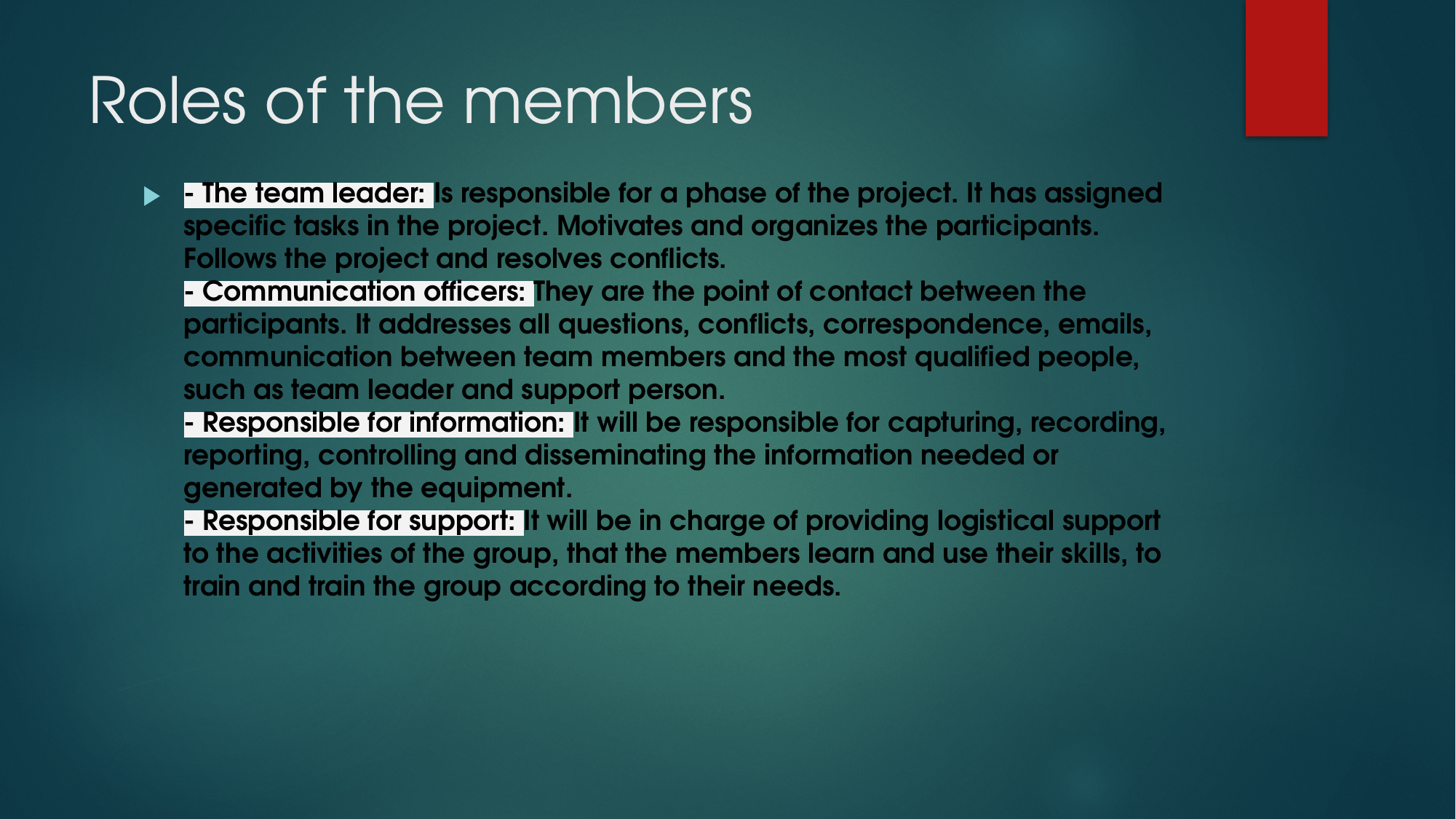

# Roles of the members
- The team leader: Is responsible for a phase of the project. It has assigned specific tasks in the project. Motivates and organizes the participants. Follows the project and resolves conflicts.
- Communication officers: They are the point of contact between the participants. It addresses all questions, conflicts, correspondence, emails, communication between team members and the most qualified people, such as team leader and support person.
- Responsible for information: It will be responsible for capturing, recording, reporting, controlling and disseminating the information needed or generated by the equipment.
- Responsible for support: It will be in charge of providing logistical support to the activities of the group, that the members learn and use their skills, to train and train the group according to their needs.